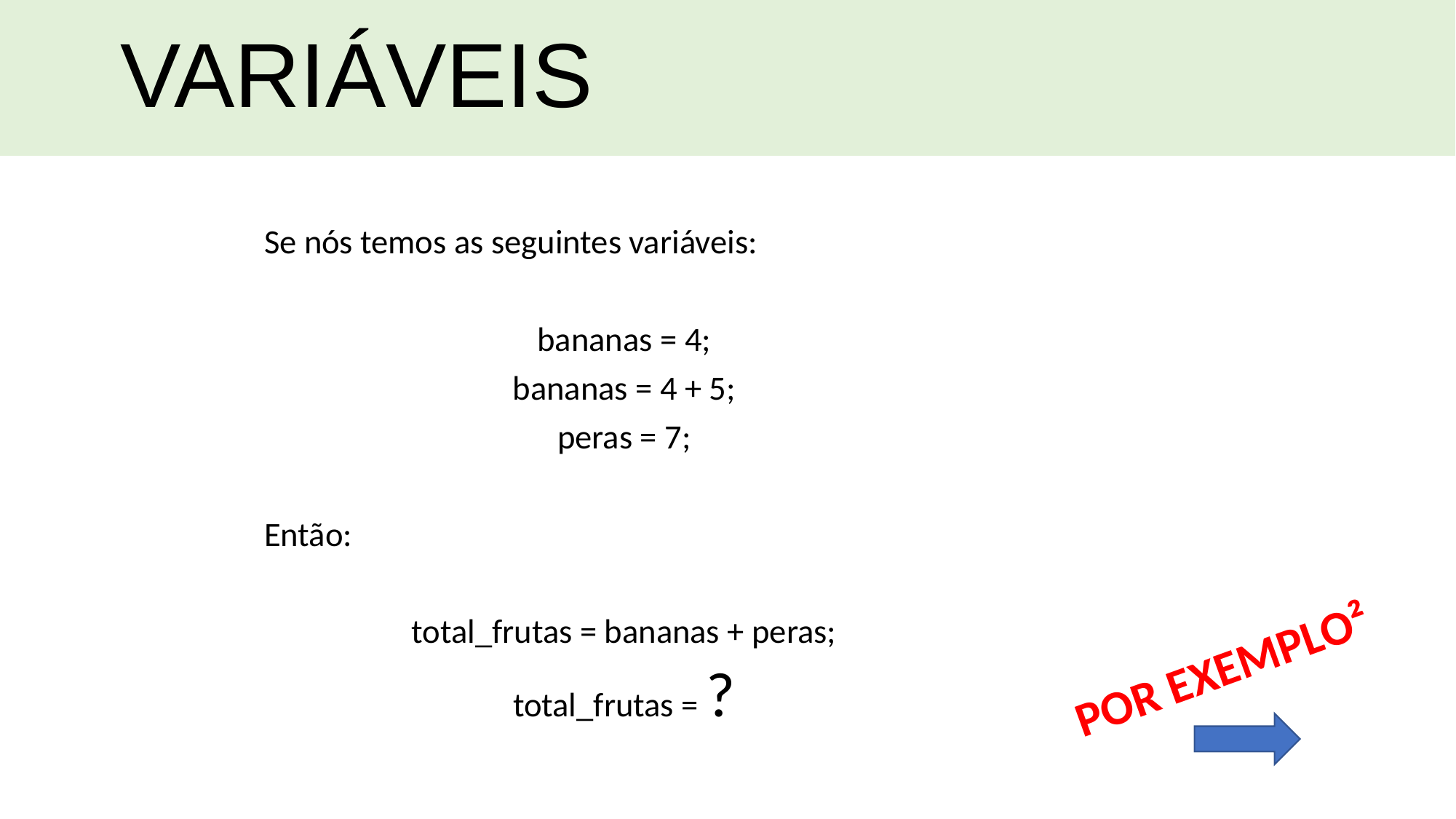

VARIÁVEIS
Se nós temos as seguintes variáveis:

bananas = 4;
bananas = 4 + 5;
peras = 7;

Então:

total_frutas = bananas + peras;
total_frutas = ?

POR EXEMPLO²